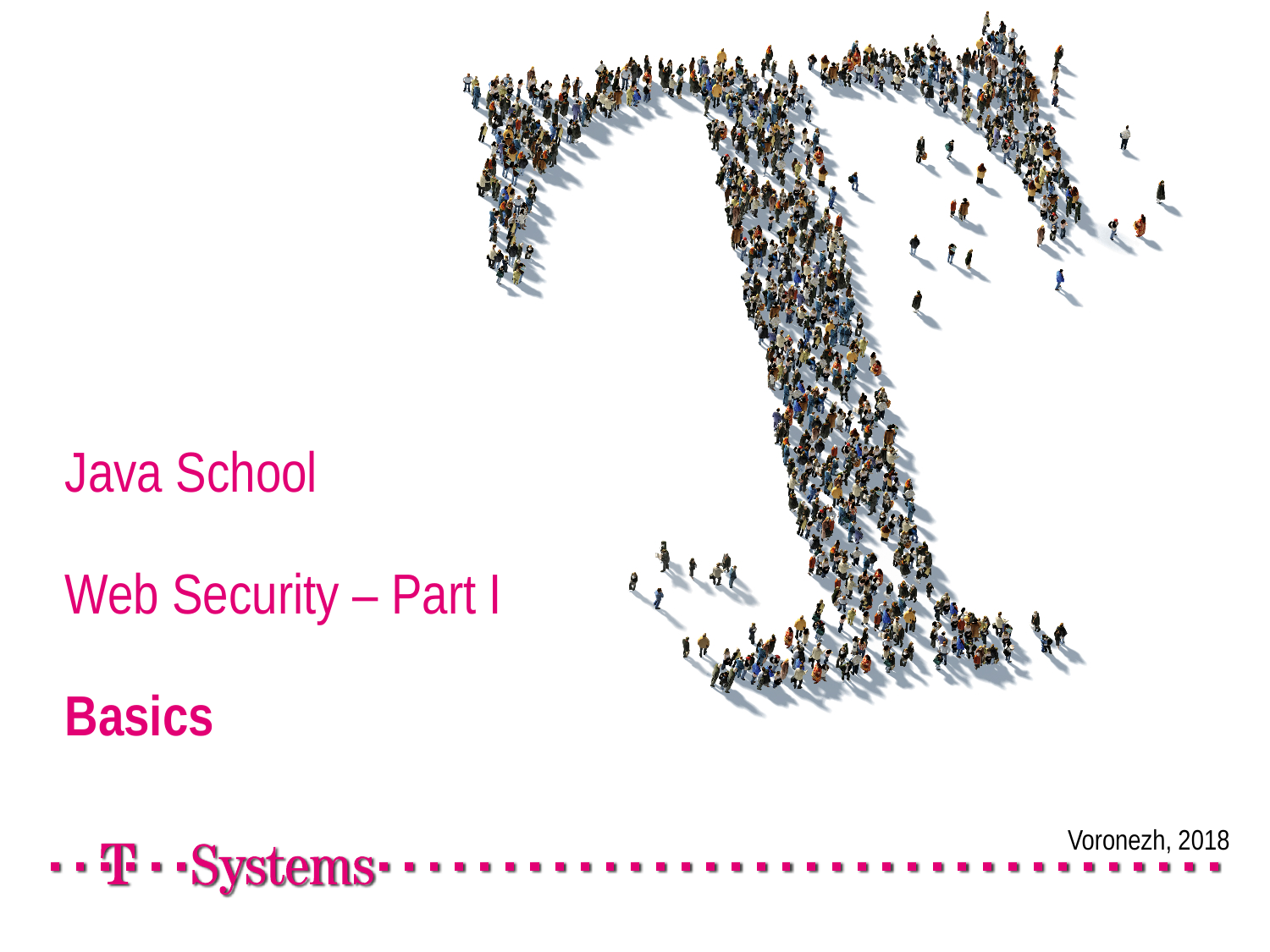

# Java School Web Security – Part I Basics
Voronezh, 2018